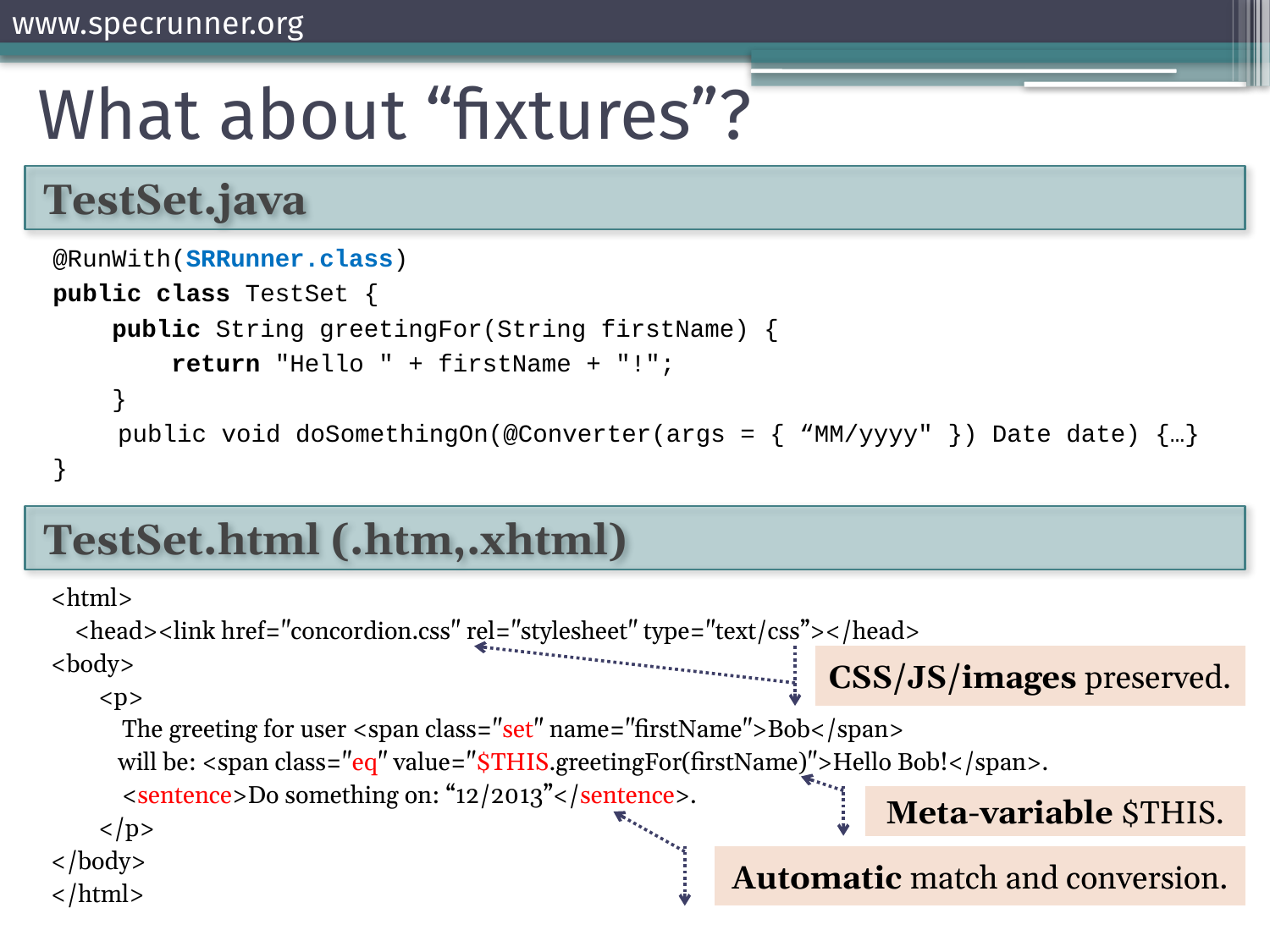

# What about “fixtures”?
TestSet.java
@RunWith(SRRunner.class)
public class TestSet {
    public String greetingFor(String firstName) {
        return "Hello " + firstName + "!";
    }
	  public void doSomethingOn(@Converter(args = { “MM/yyyy" }) Date date) {…}
}
TestSet.html (.htm,.xhtml)
<html>
    <head><link href="concordion.css" rel="stylesheet" type="text/css”></head>
<body>
        <p>
            The greeting for user <span class="set" name="firstName">Bob</span>
	      will be: <span class="eq" value="$THIS.greetingFor(firstName)">Hello Bob!</span>.
            <sentence>Do something on: “12/2013”</sentence>.
        </p>
</body>
</html>

CSS/JS/images preserved.
Meta-variable $THIS.
Automatic match and conversion.